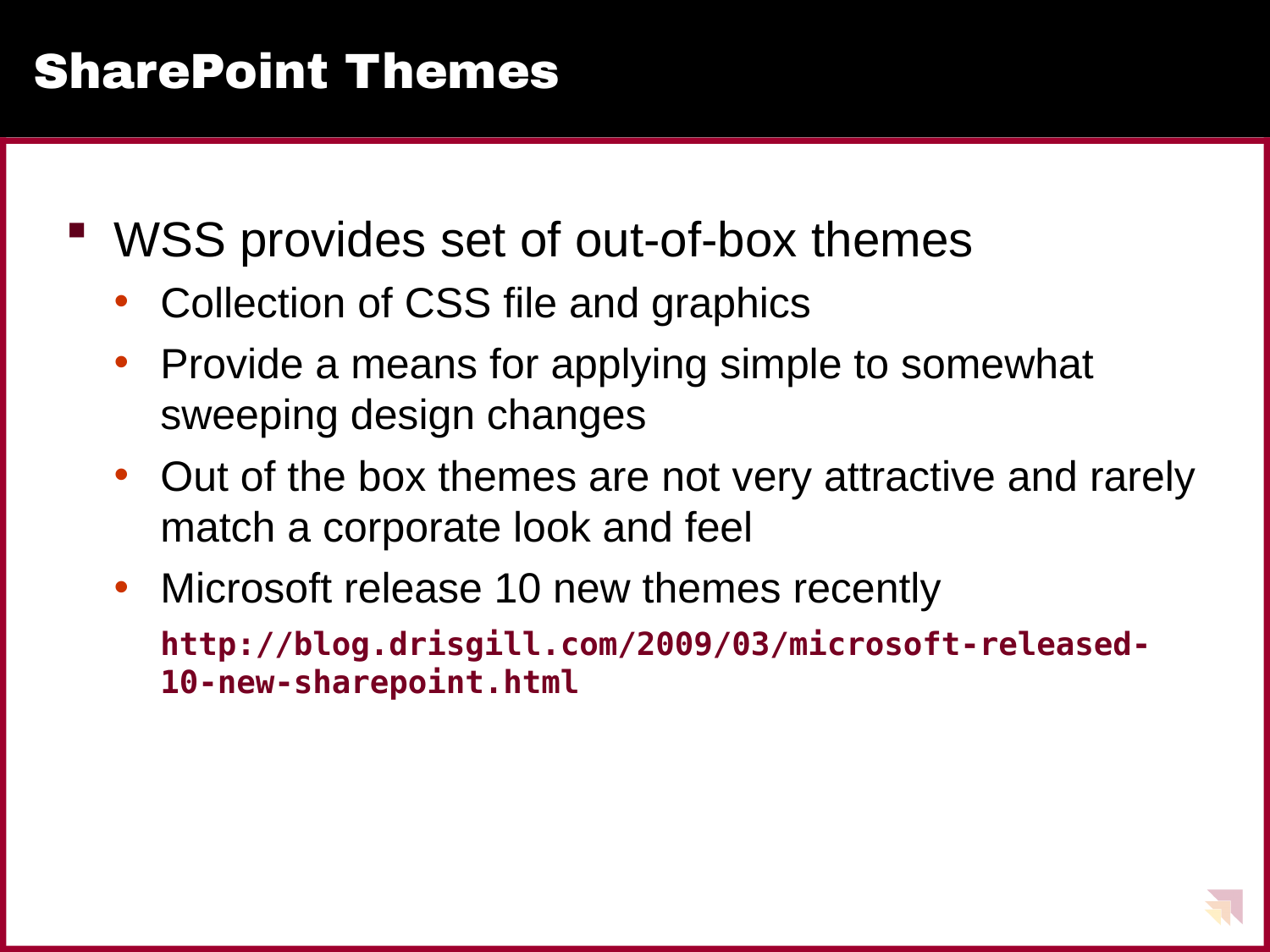

# SharePoint Themes
WSS provides set of out-of-box themes
Collection of CSS file and graphics
Provide a means for applying simple to somewhat sweeping design changes
Out of the box themes are not very attractive and rarely match a corporate look and feel
Microsoft release 10 new themes recently
http://blog.drisgill.com/2009/03/microsoft-released-10-new-sharepoint.html